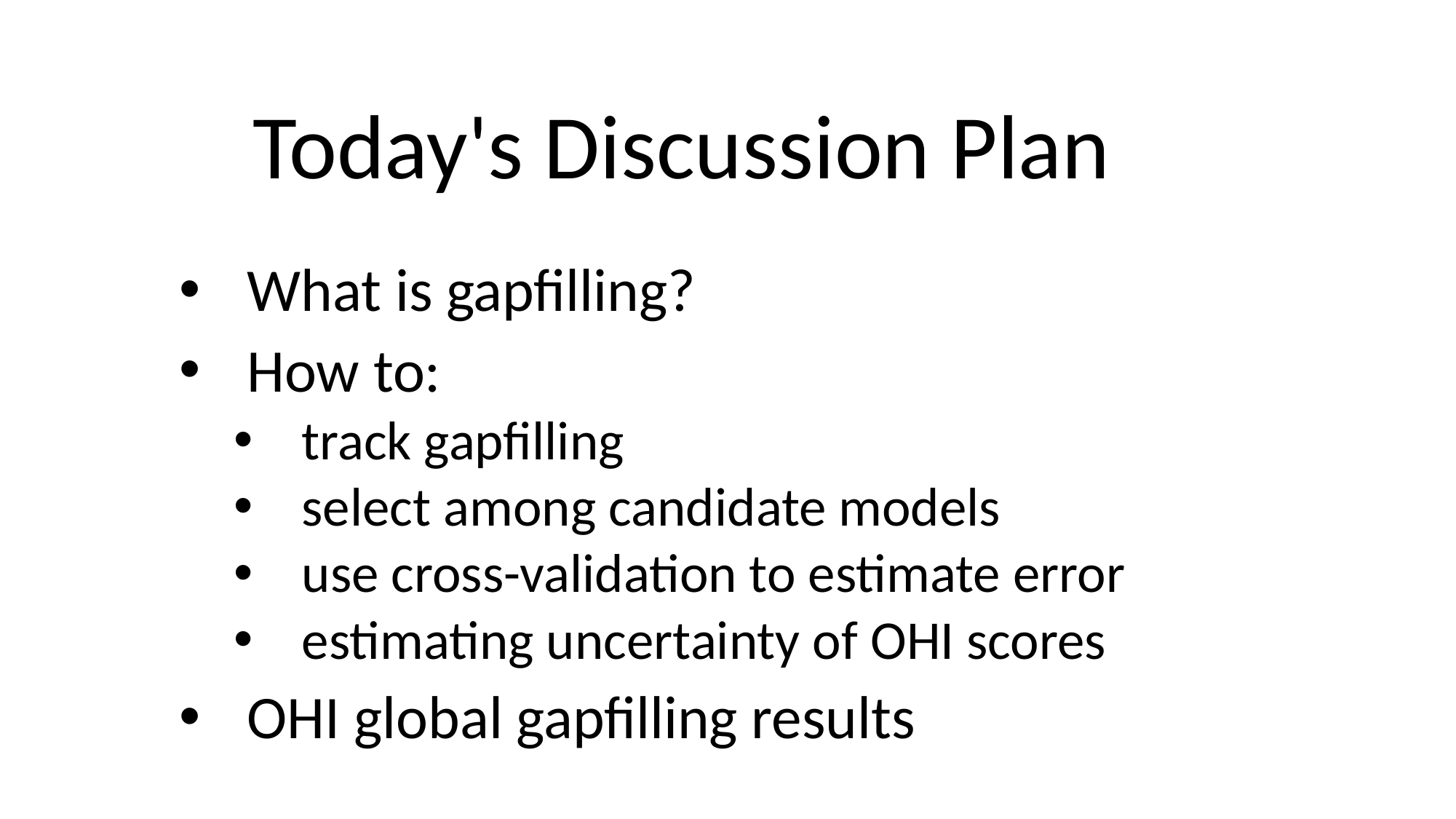

# Today's Discussion Plan
What is gapfilling?
How to:
track gapfilling
select among candidate models
use cross-validation to estimate error
estimating uncertainty of OHI scores
OHI global gapfilling results